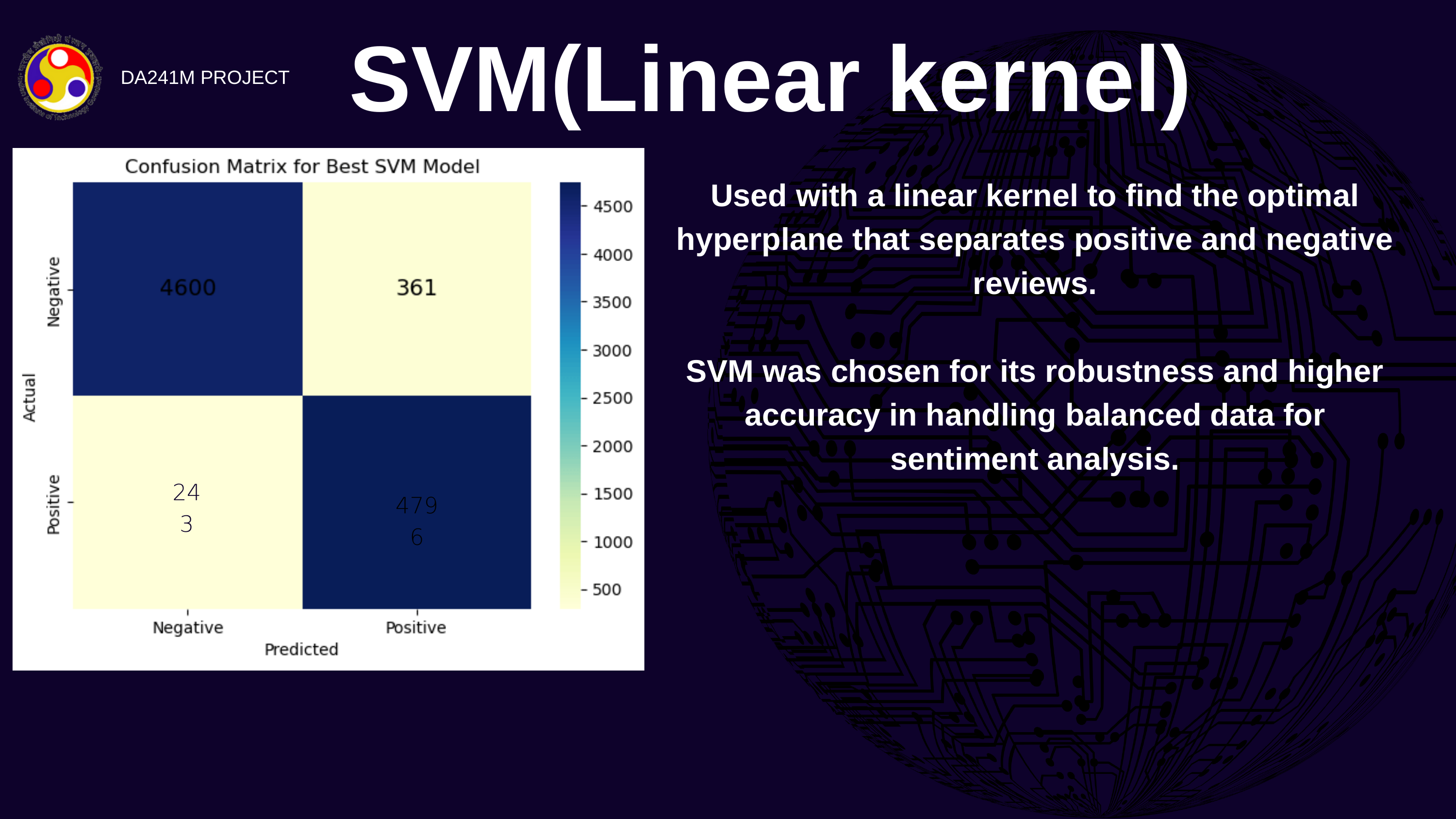

SVM(Linear kernel)

DA241M PROJECT

Used with a linear kernel to find the optimal hyperplane that separates positive and negative reviews.

SVM was chosen for its robustness and higher accuracy in handling balanced data for sentiment analysis.
243
4796